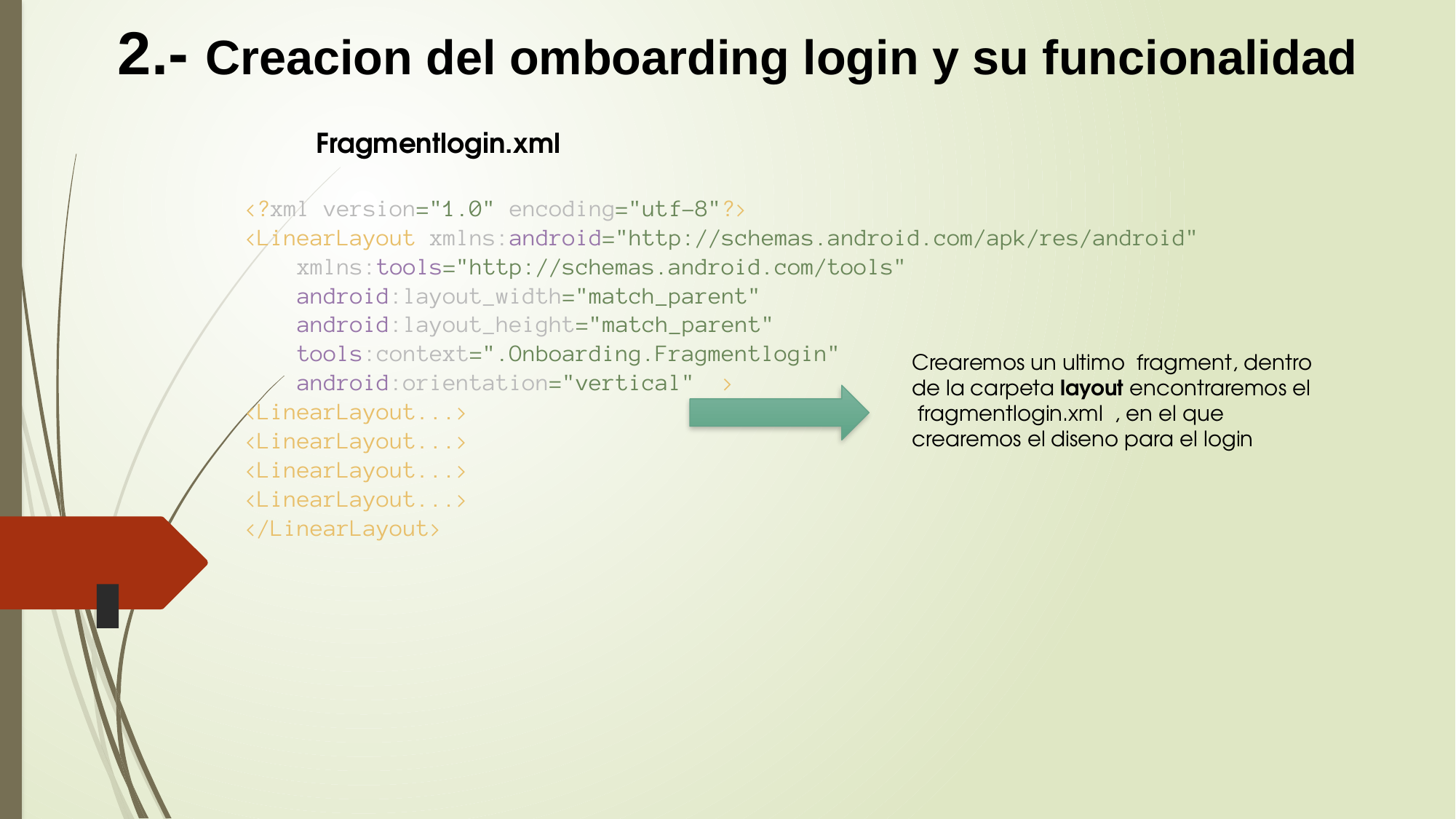

2.- Creacion del omboarding login y su funcionalidad
Fragmentlogin.xml
<?xml version="1.0" encoding="utf-8"?>
<LinearLayout xmlns:android="http://schemas.android.com/apk/res/android"
    xmlns:tools="http://schemas.android.com/tools"
    android:layout_width="match_parent"
    android:layout_height="match_parent"
    tools:context=".Onboarding.Fragmentlogin"
    android:orientation="vertical"  >
<LinearLayout...>
<LinearLayout...>
<LinearLayout...>
<LinearLayout...>
</LinearLayout>

Crearemos un ultimo  fragment, dentro de la carpeta layout encontraremos el  fragmentlogin.xml  , en el que crearemos el diseno para el login